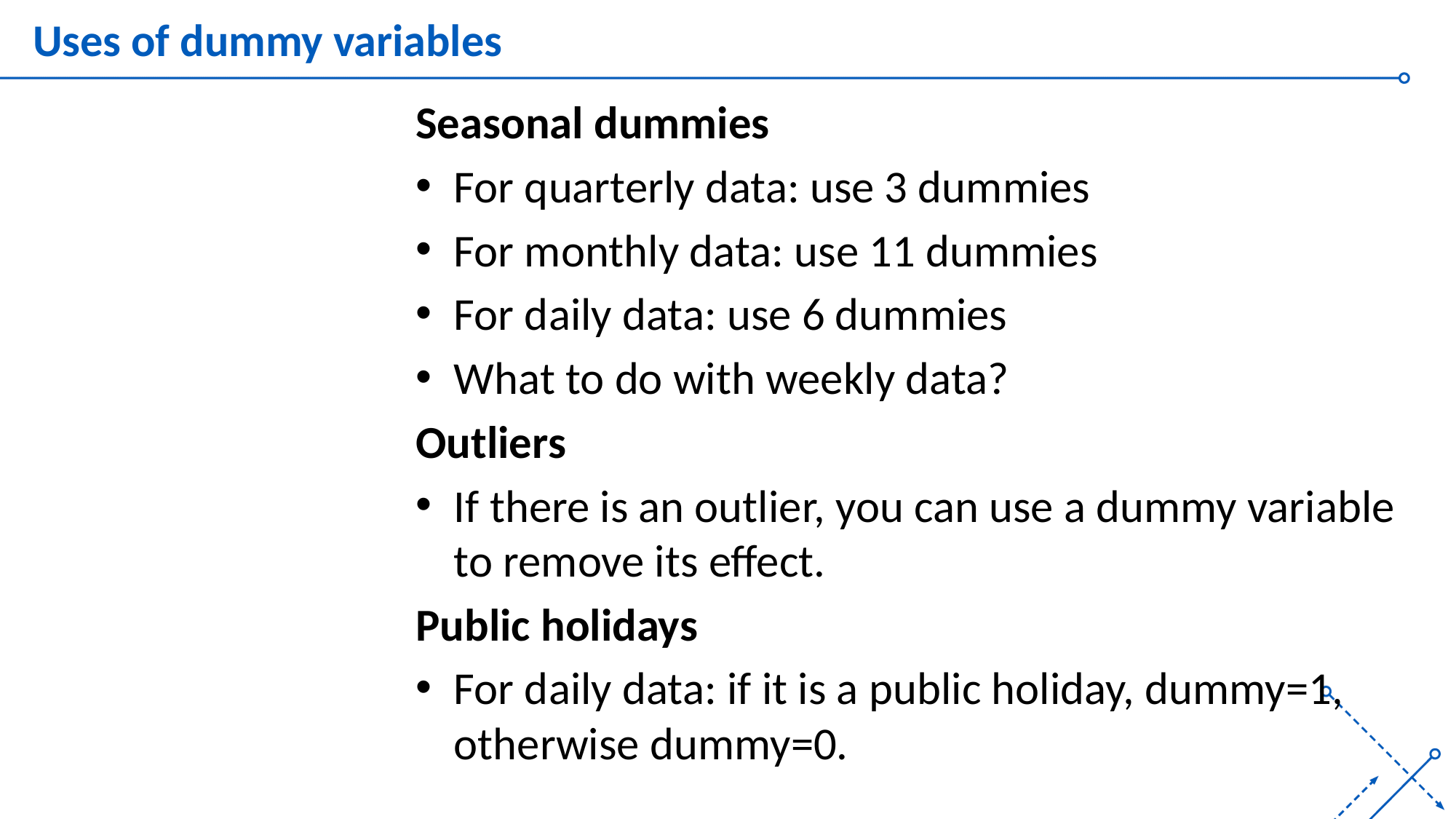

# Uses of dummy variables
Seasonal dummies
For quarterly data: use 3 dummies
For monthly data: use 11 dummies
For daily data: use 6 dummies
What to do with weekly data?
Outliers
If there is an outlier, you can use a dummy variable to remove its effect.
Public holidays
For daily data: if it is a public holiday, dummy=1, otherwise dummy=0.